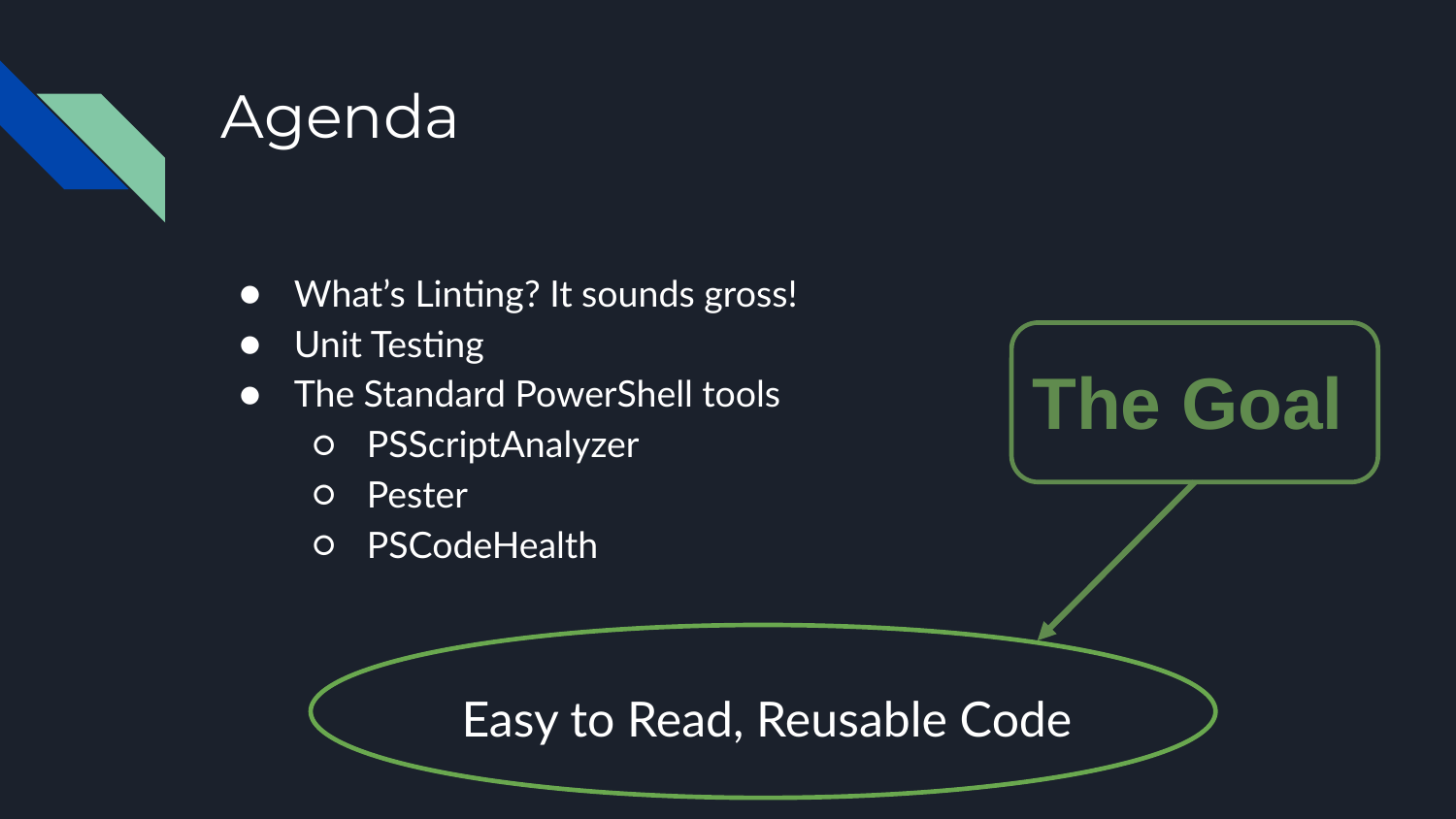

# Agenda
What’s Linting? It sounds gross!
Unit Testing
The Standard PowerShell tools
PSScriptAnalyzer
Pester
PSCodeHealth

Easy to Read, Reusable Code

The Goal